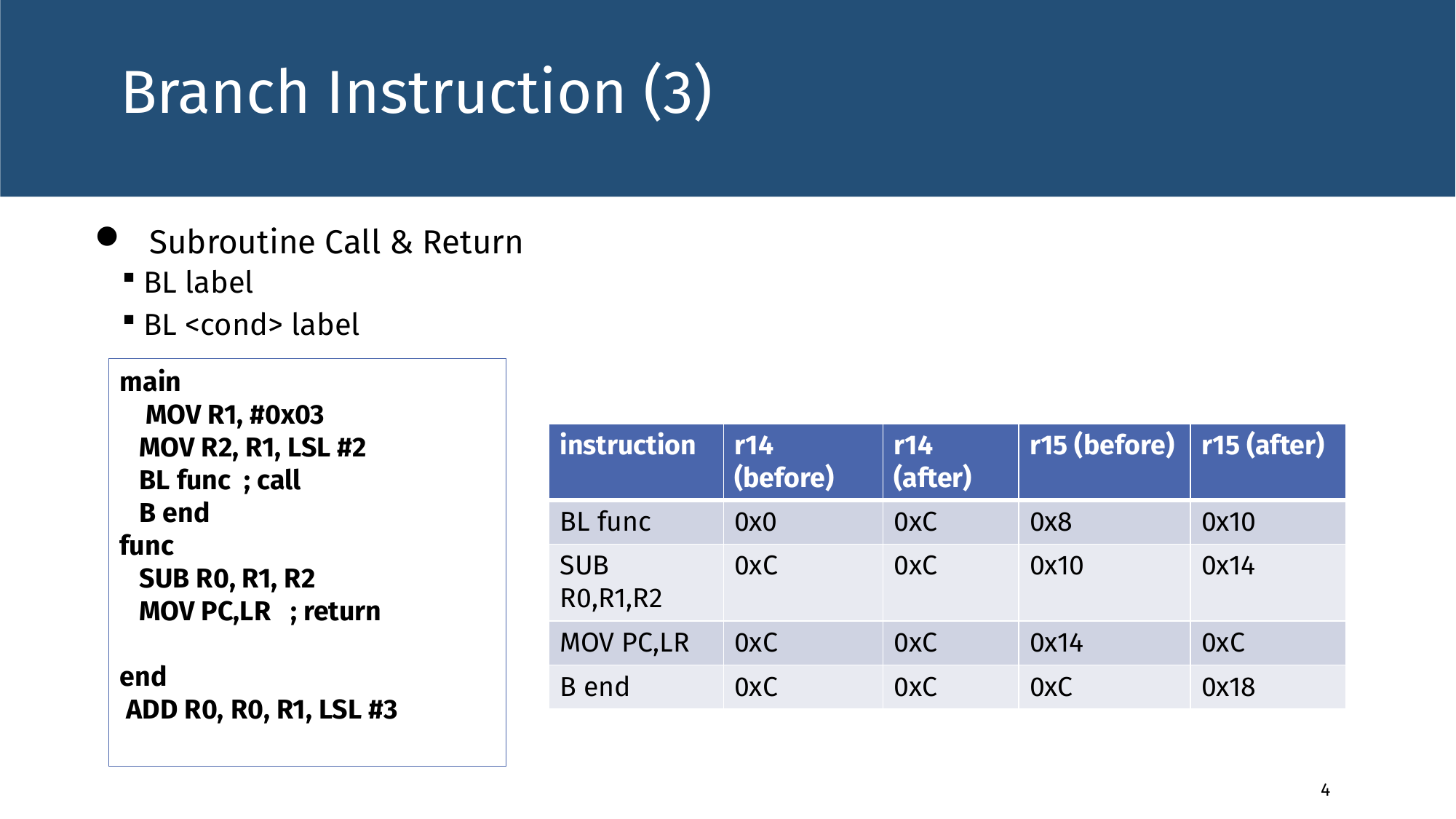

# Branch Instruction (3)
Subroutine Call & Return
BL label
BL <cond> label

main
    MOV R1, #0x03
   MOV R2, R1, LSL #2
   BL func  ; call
   B end
func
   SUB R0, R1, R2
   MOV PC,LR   ; return

end
 ADD R0, R0, R1, LSL #3

| instruction | r14 (before) | r14 (after) | r15 (before) | r15 (after) |
| --- | --- | --- | --- | --- |
| BL func | 0x0 | 0xC | 0x8 | 0x10 |
| SUB R0,R1,R2 | 0xC | 0xC | 0x10 | 0x14 |
| MOV PC,LR | 0xC | 0xC | 0x14 | 0xC |
| B end | 0xC | 0xC | 0xC | 0x18 |
4